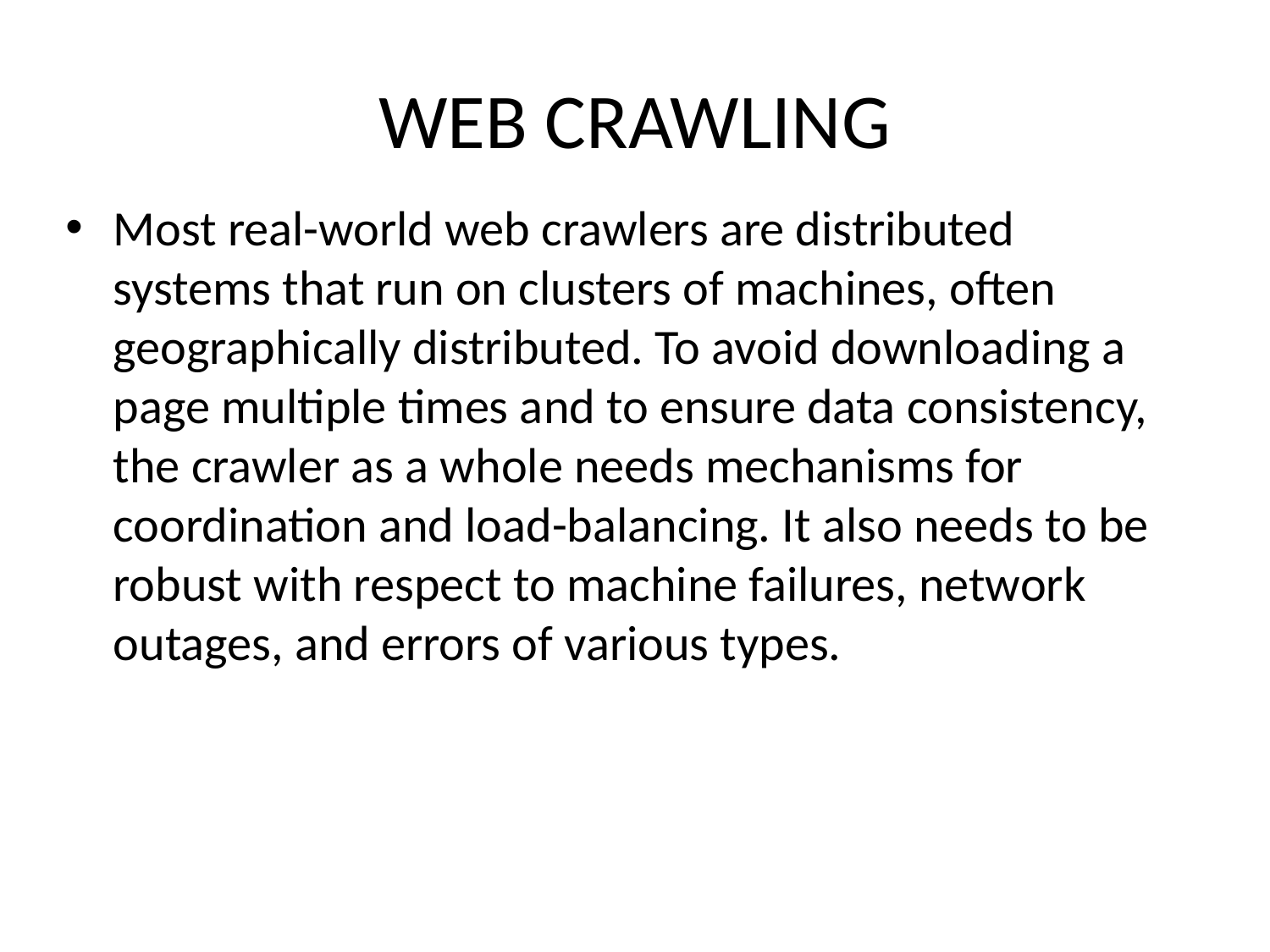

# WEB CRAWLING
Most real-world web crawlers are distributed systems that run on clusters of machines, often geographically distributed. To avoid downloading a page multiple times and to ensure data consistency, the crawler as a whole needs mechanisms for coordination and load-balancing. It also needs to be robust with respect to machine failures, network outages, and errors of various types.